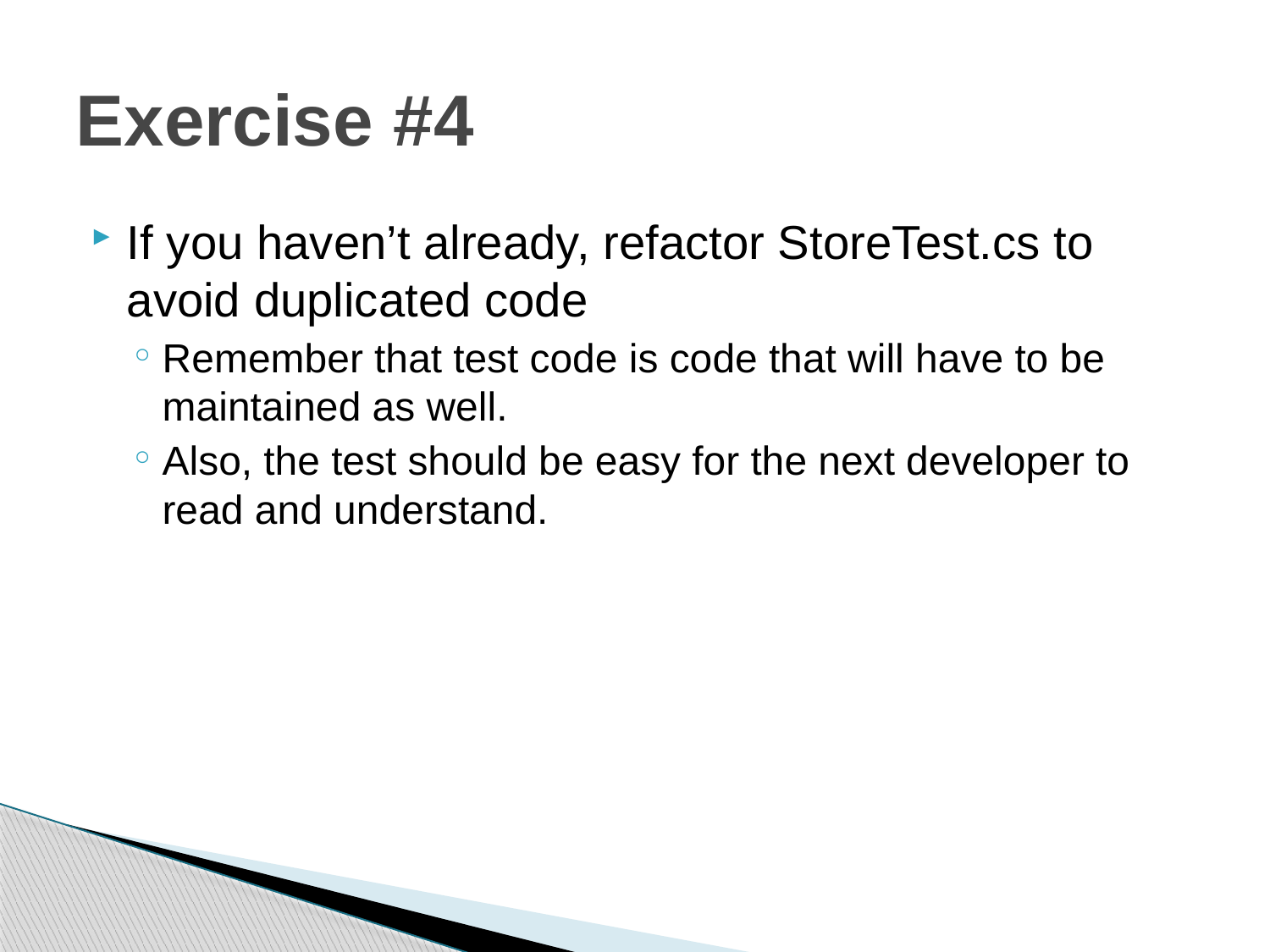

# Exercise #4
If you haven’t already, refactor StoreTest.cs to avoid duplicated code
Remember that test code is code that will have to be maintained as well.
Also, the test should be easy for the next developer to read and understand.